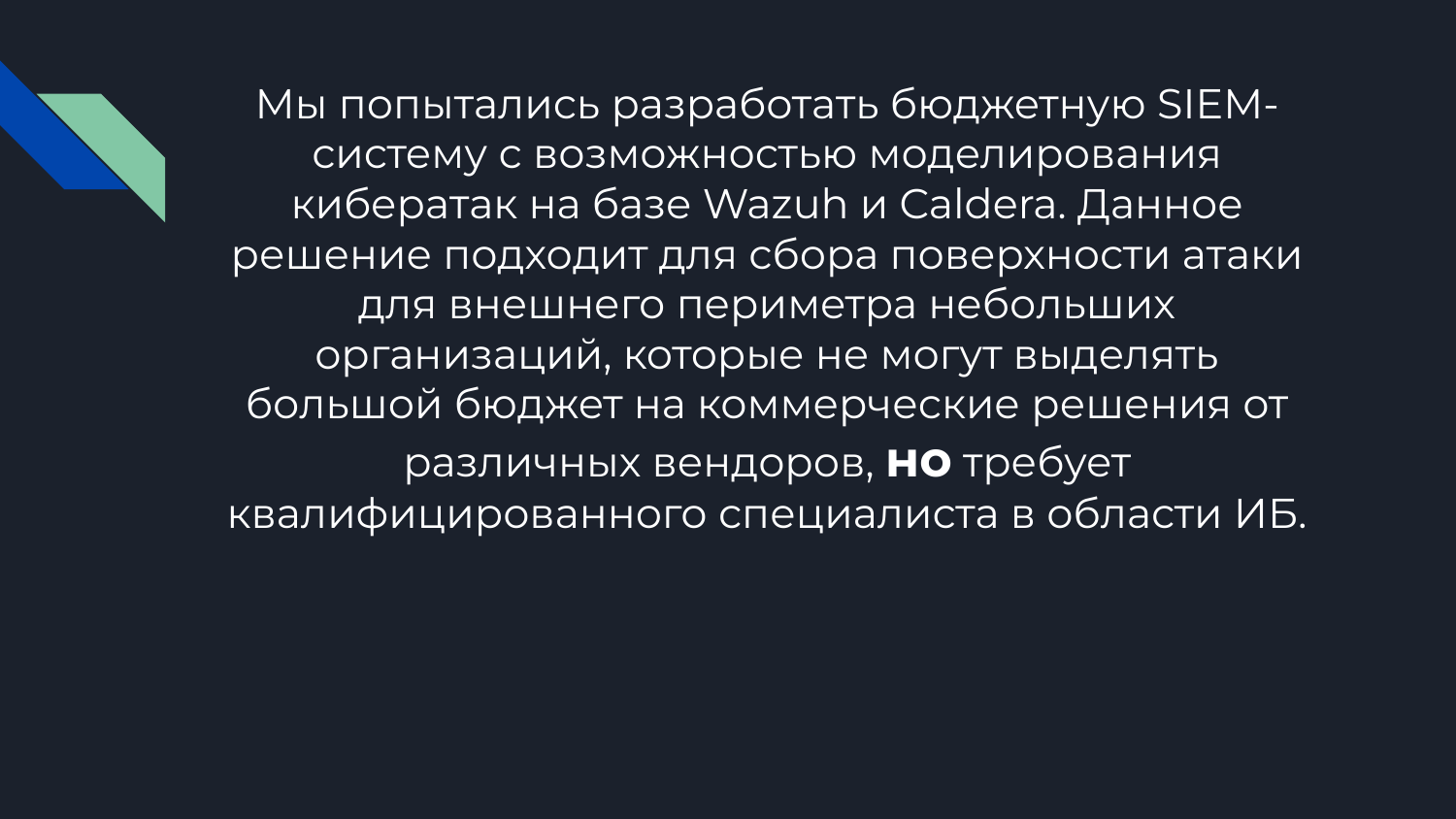

# Мы попытались разработать бюджетную SIEM-систему с возможностью моделирования кибератак на базе Wazuh и Caldera. Данное решение подходит для сбора поверхности атаки для внешнего периметра небольших организаций, которые не могут выделять большой бюджет на коммерческие решения от различных вендоров, но требует квалифицированного специалиста в области ИБ.